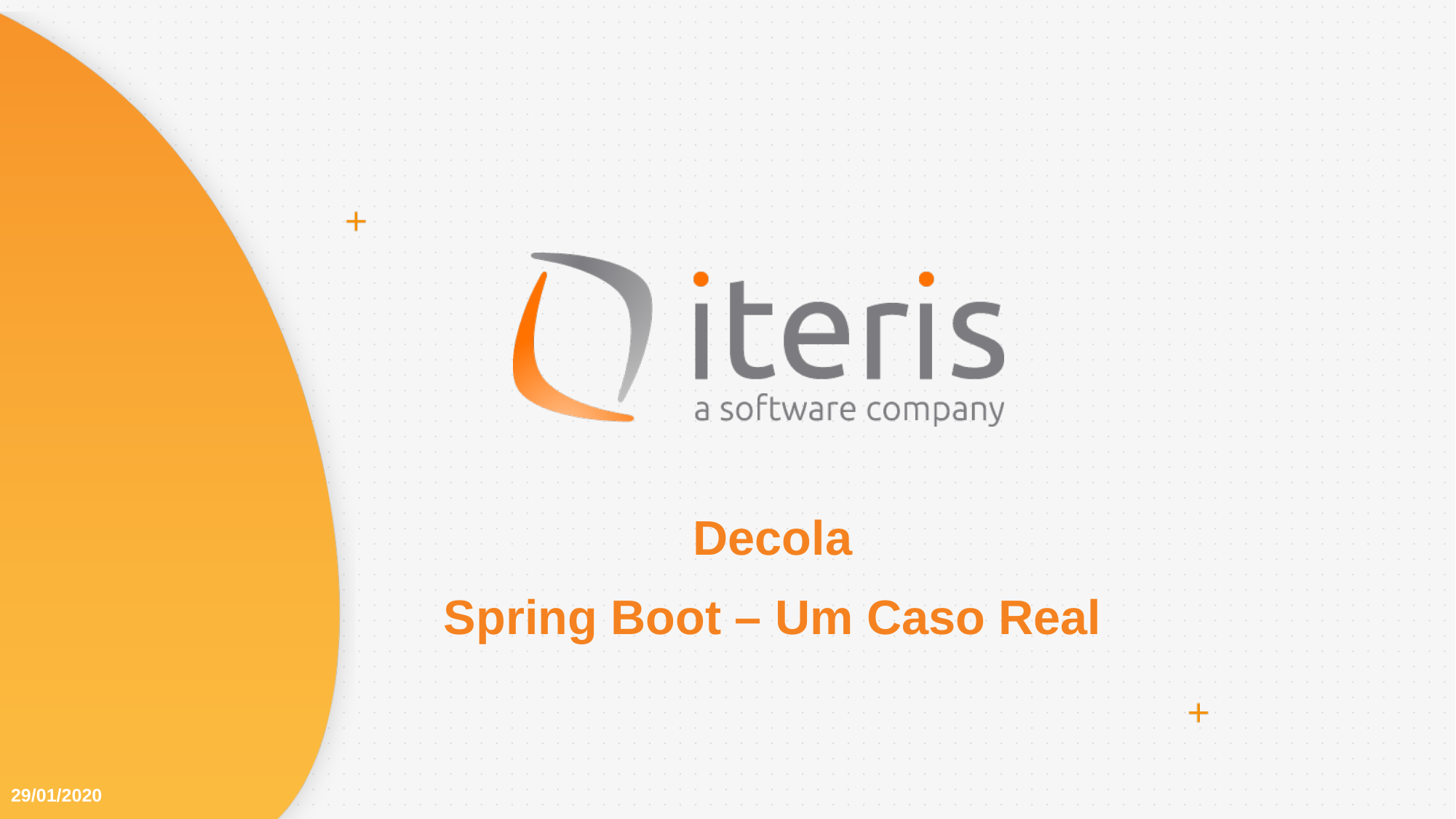

Decola
Spring Boot – Um Caso Real
29/01/2020